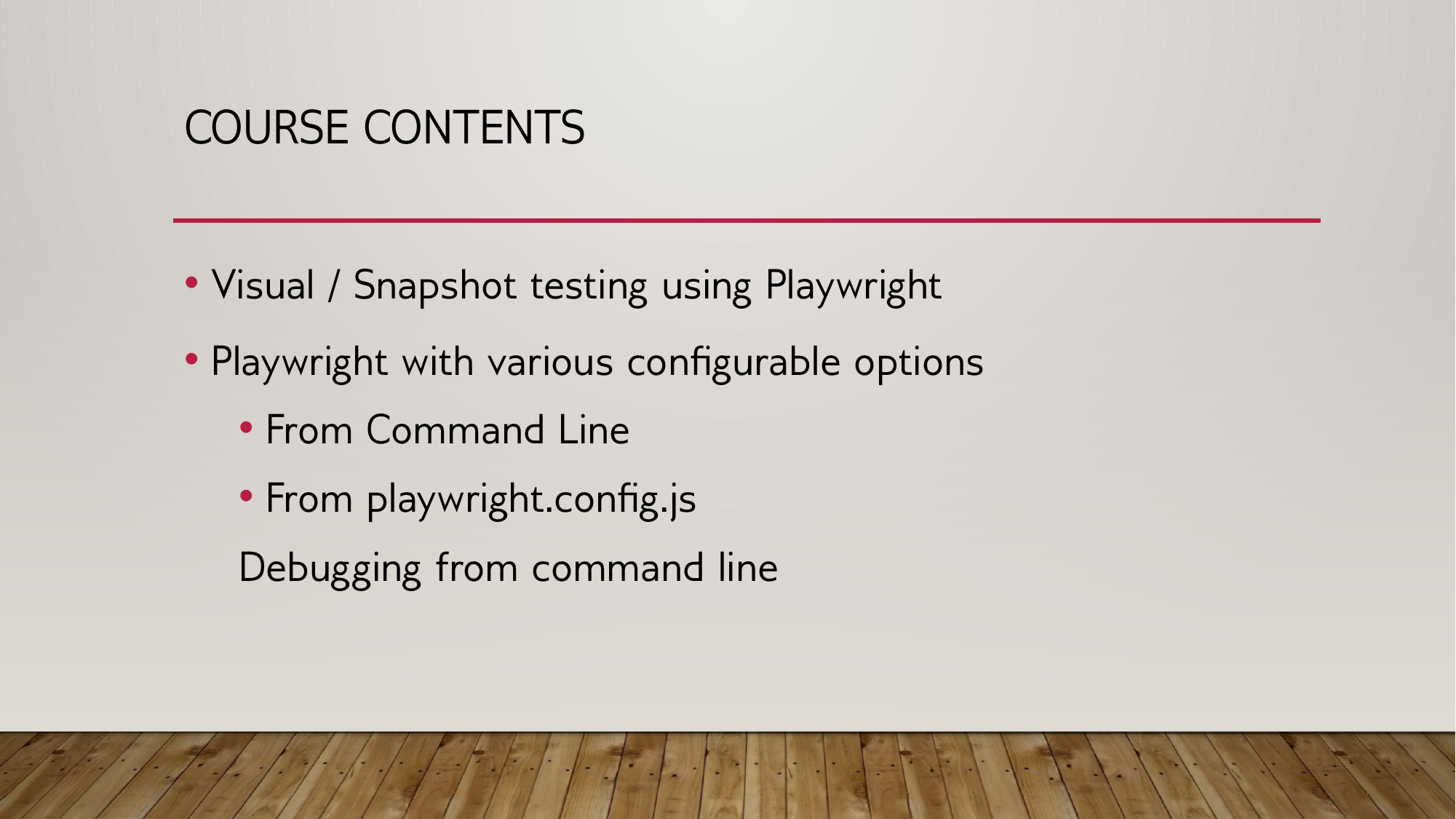

# Course Contents
Visual / Snapshot testing using Playwright
Playwright with various configurable options
From Command Line
From playwright.config.js
Debugging from command line